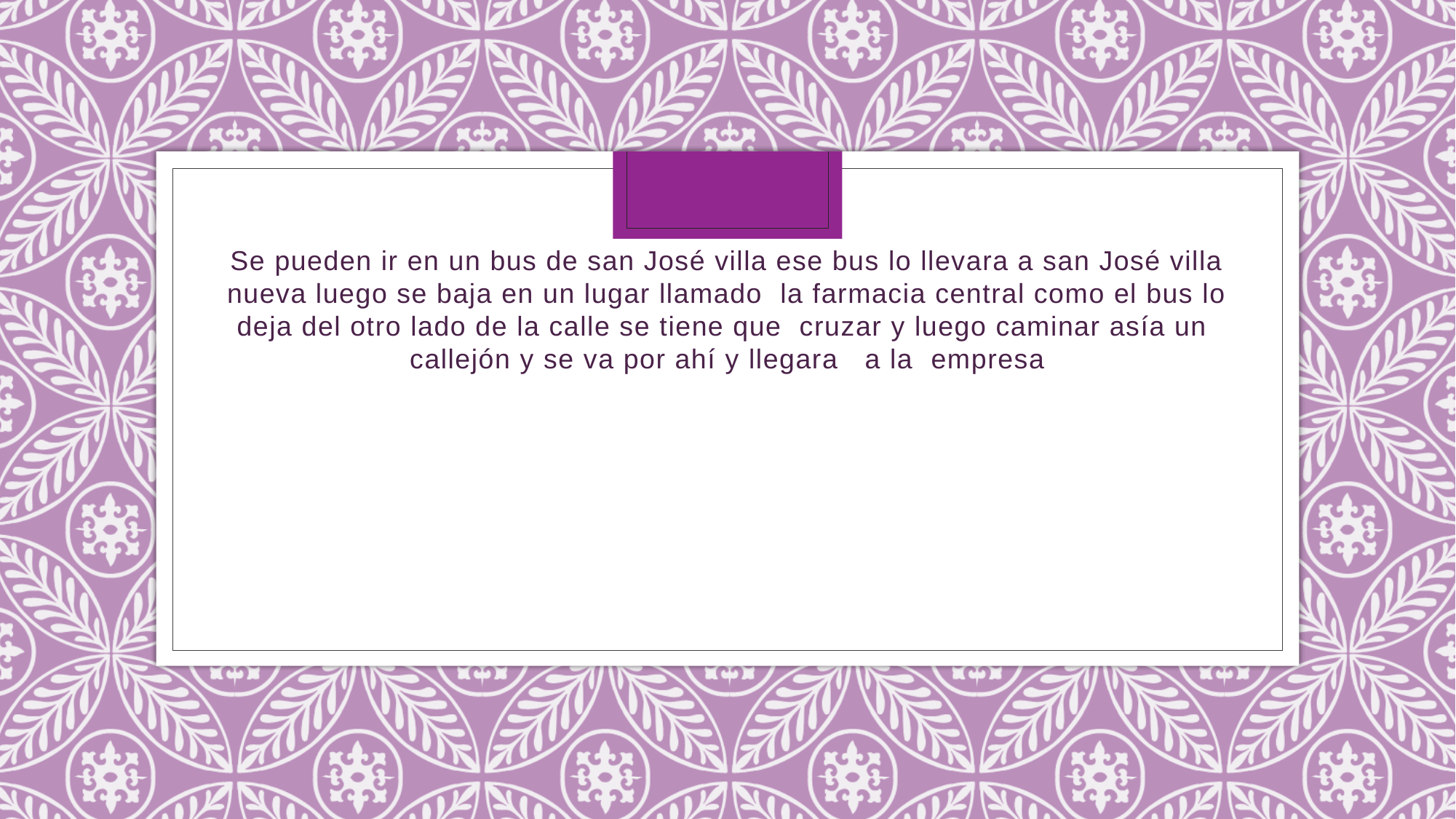

Se pueden ir en un bus de san José villa ese bus lo llevara a san José villa nueva luego se baja en un lugar llamado  la farmacia central como el bus lo deja del otro lado de la calle se tiene que  cruzar y luego caminar asía un  callejón y se va por ahí y llegara   a la  empresa